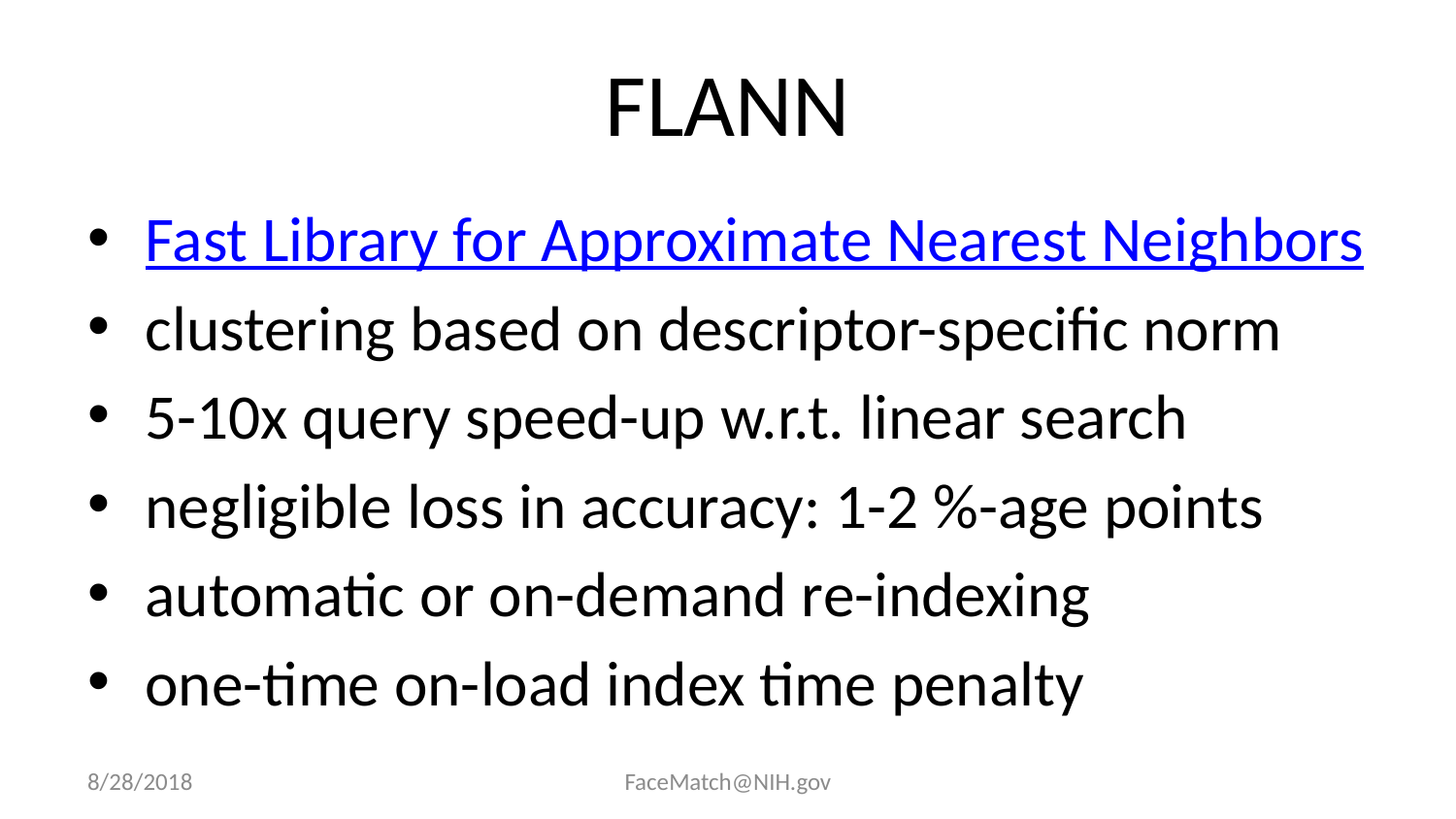

# FLANN
Fast Library for Approximate Nearest Neighbors
clustering based on descriptor-specific norm
5-10x query speed-up w.r.t. linear search
negligible loss in accuracy: 1-2 %-age points
automatic or on-demand re-indexing
one-time on-load index time penalty

8/28/2018
FaceMatch@NIH.gov